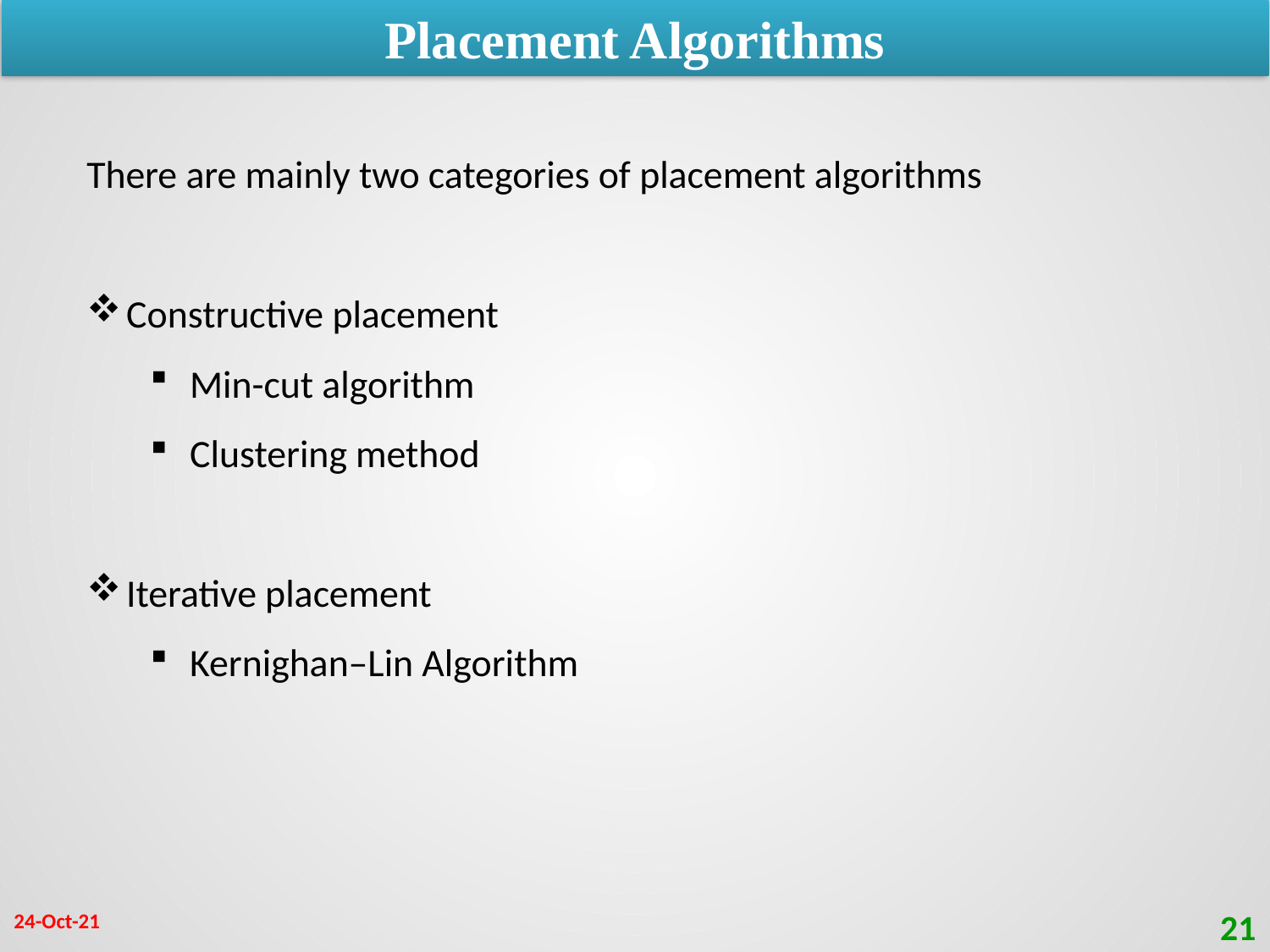

Placement Algorithms
There are mainly two categories of placement algorithms

Constructive placement
Min-cut algorithm
Clustering method

Iterative placement
Kernighan–Lin Algorithm
24-Oct-21
21